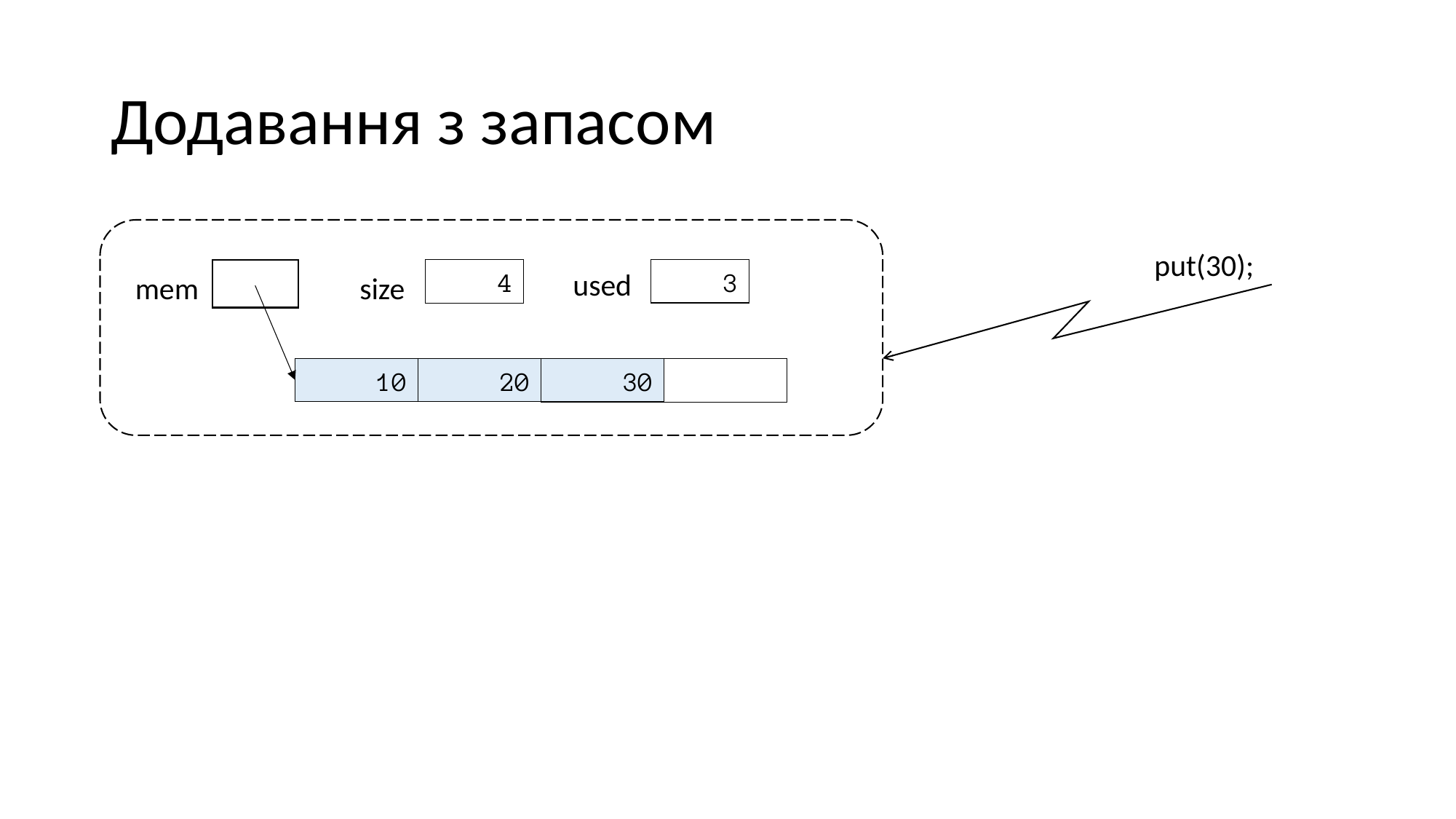

# Додавання з запасом

put(30);

3
used
2
4

mem
size
30
10
20